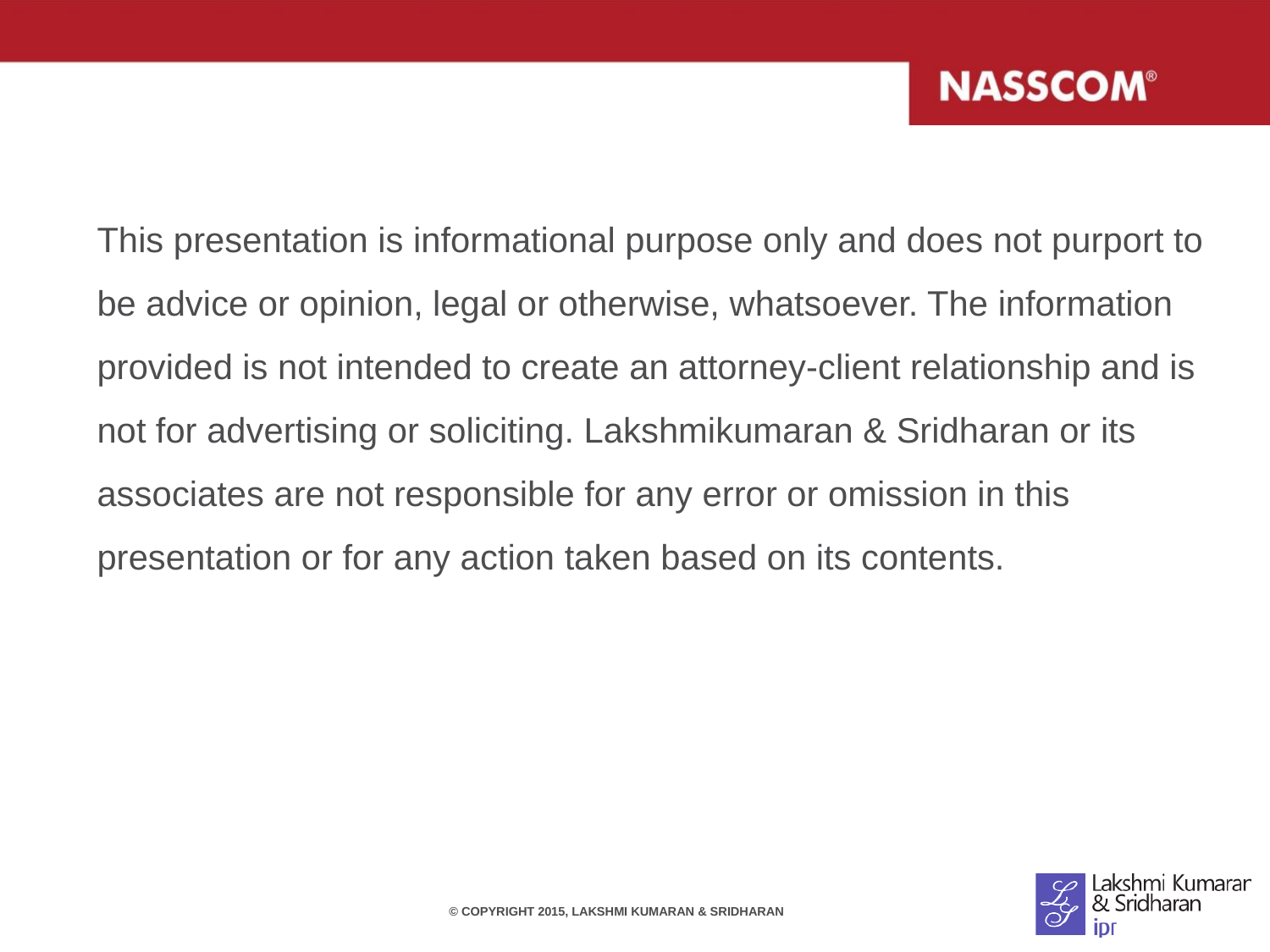

This presentation is informational purpose only and does not purport to be advice or opinion, legal or otherwise, whatsoever. The information provided is not intended to create an attorney-client relationship and is not for advertising or soliciting. Lakshmikumaran & Sridharan or its associates are not responsible for any error or omission in this presentation or for any action taken based on its contents.